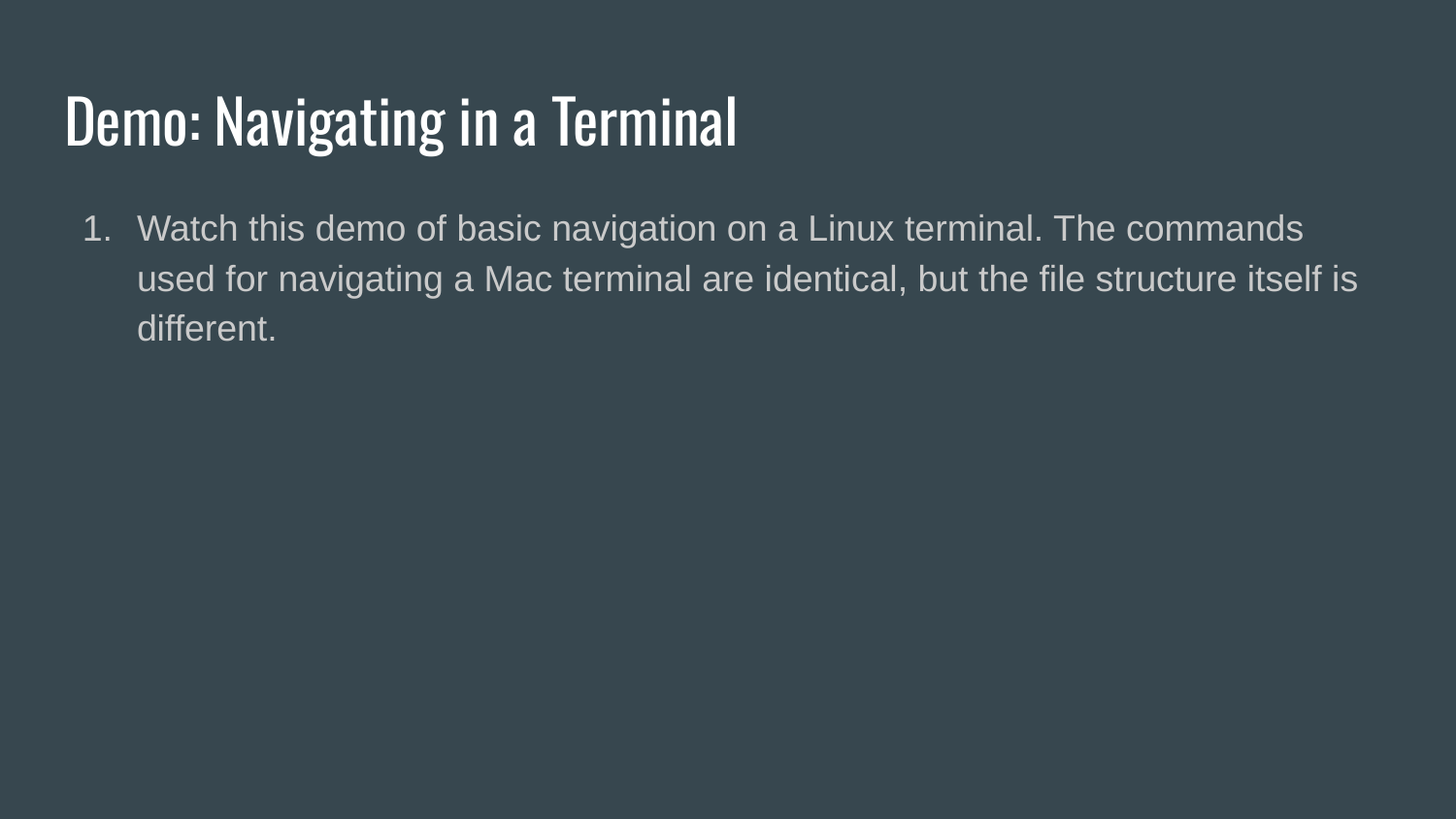

# Demo: Navigating in a Terminal
Watch this demo of basic navigation on a Linux terminal. The commands used for navigating a Mac terminal are identical, but the file structure itself is different.